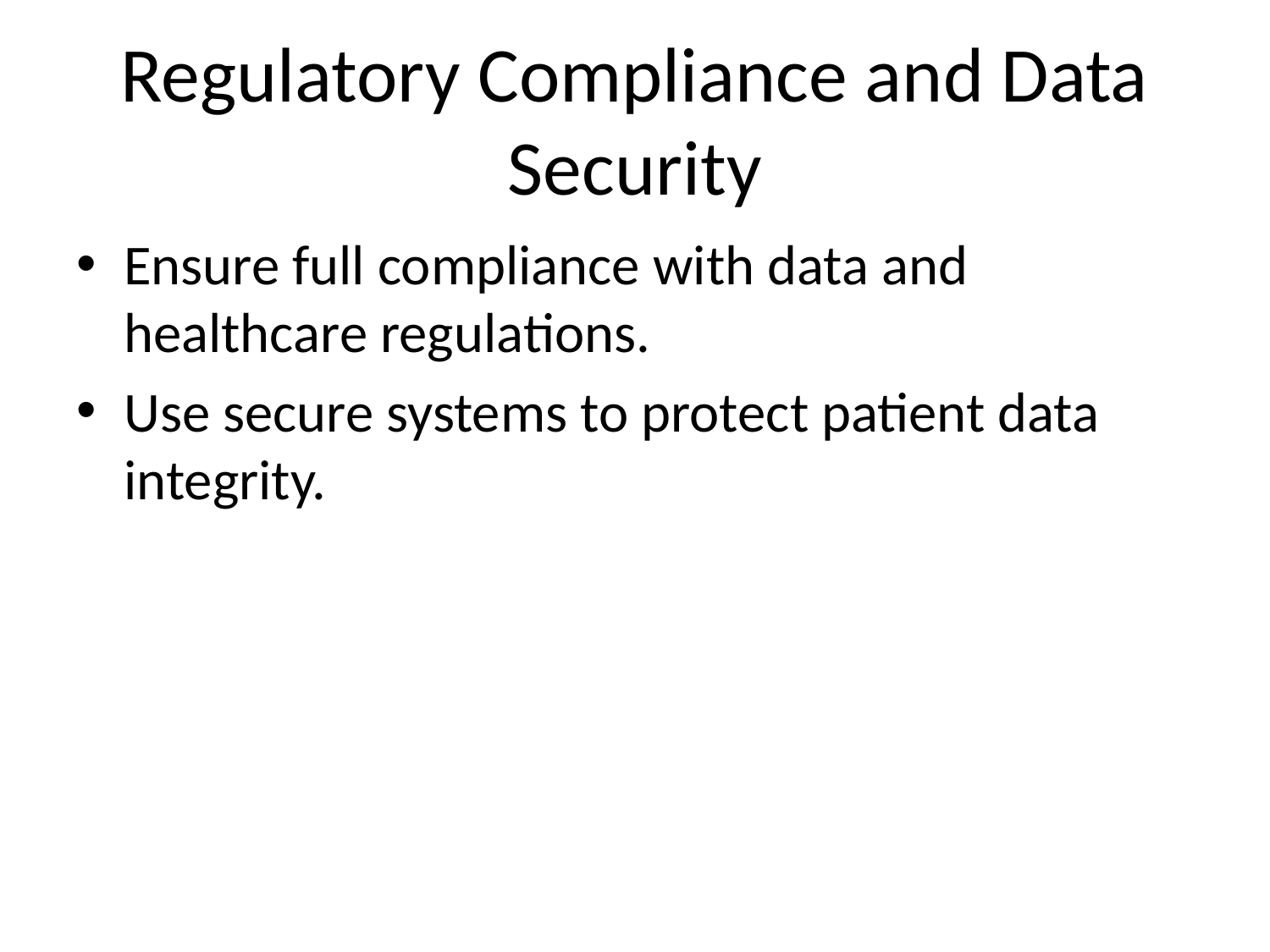

# Regulatory Compliance and Data Security
Ensure full compliance with data and healthcare regulations.
Use secure systems to protect patient data integrity.